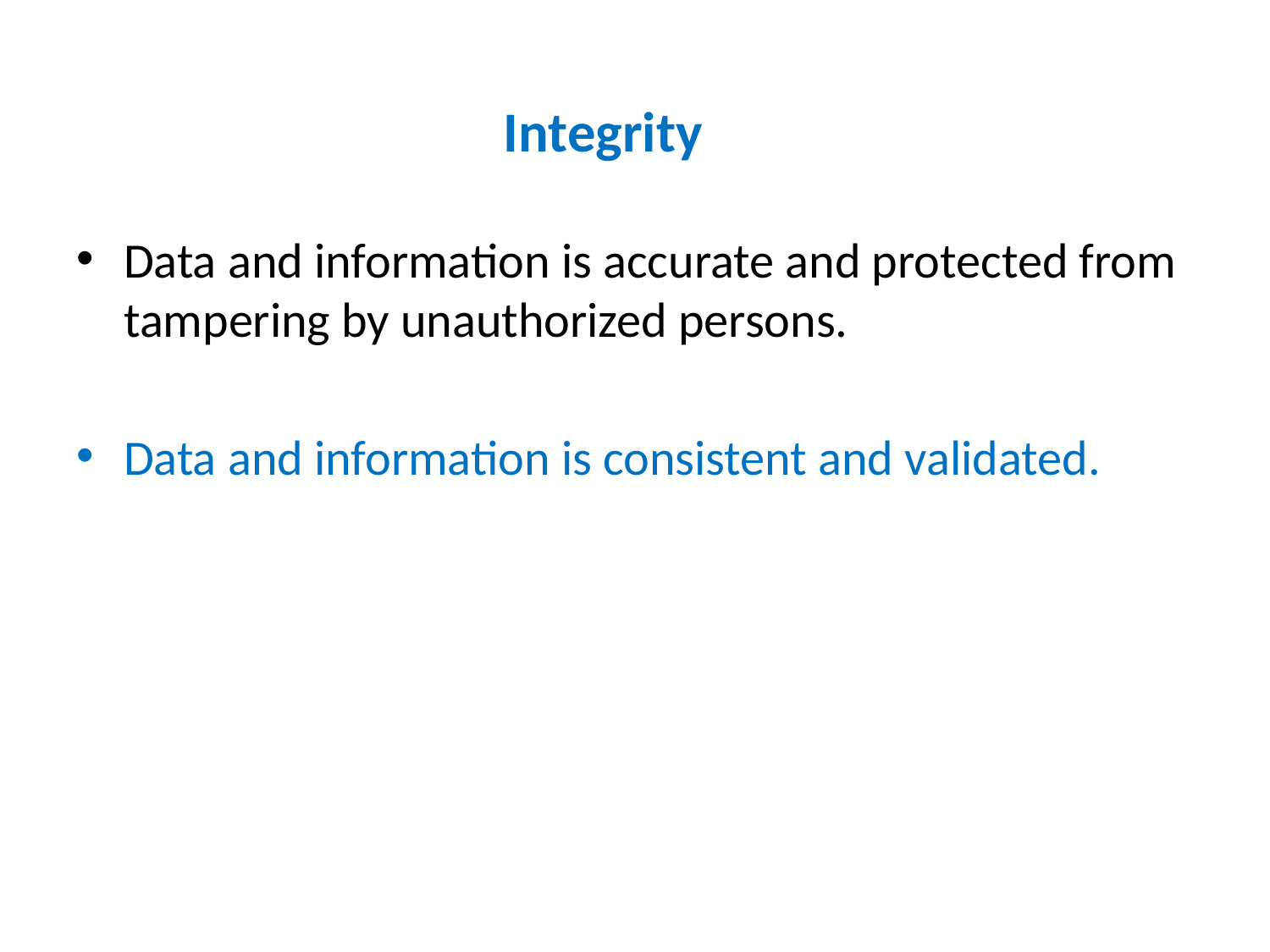

# Integrity
Data and information is accurate and protected from tampering by unauthorized persons.

Data and information is consistent and validated.